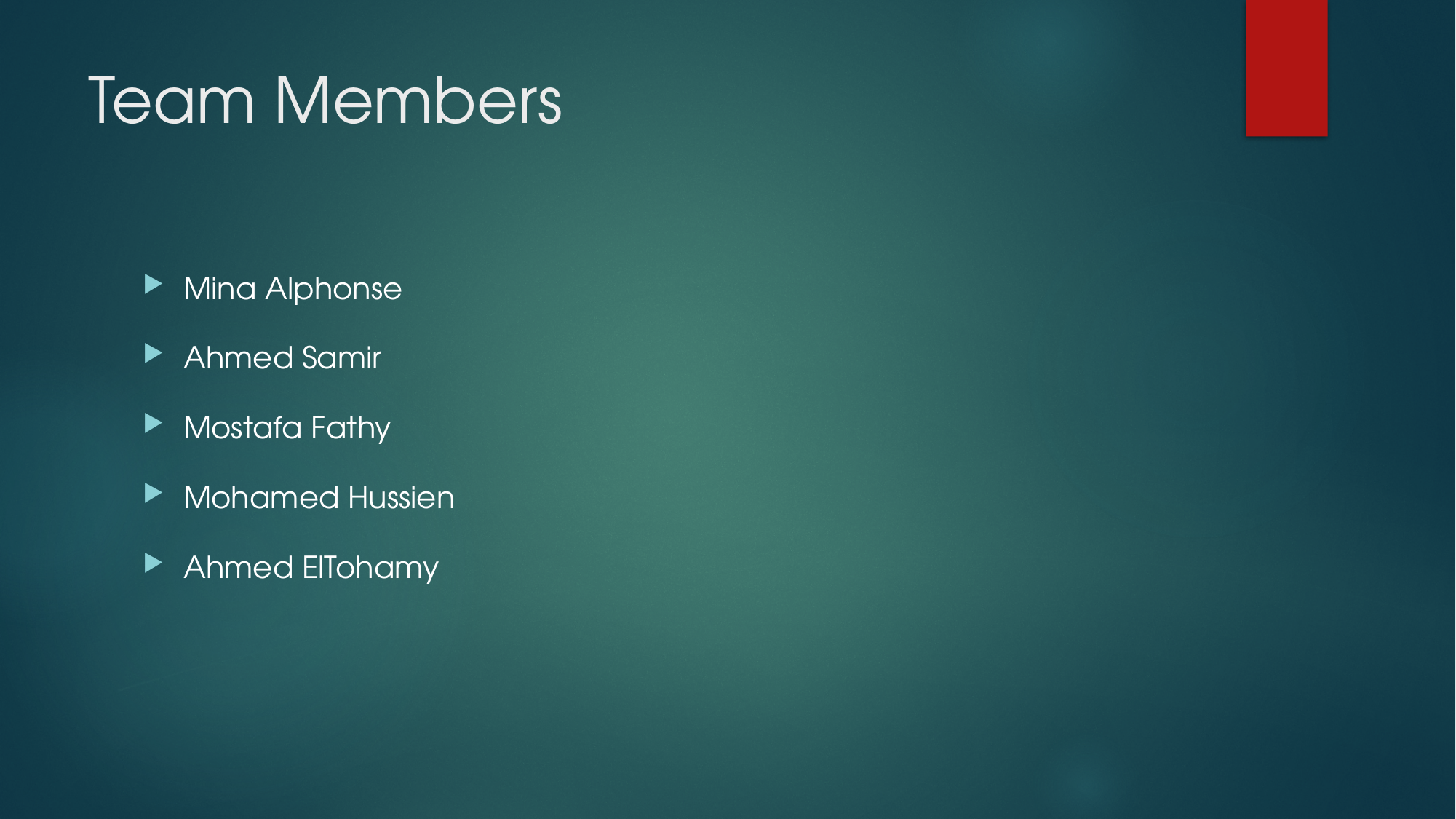

# Team Members
Mina Alphonse
Ahmed Samir
Mostafa Fathy
Mohamed Hussien
Ahmed ElTohamy